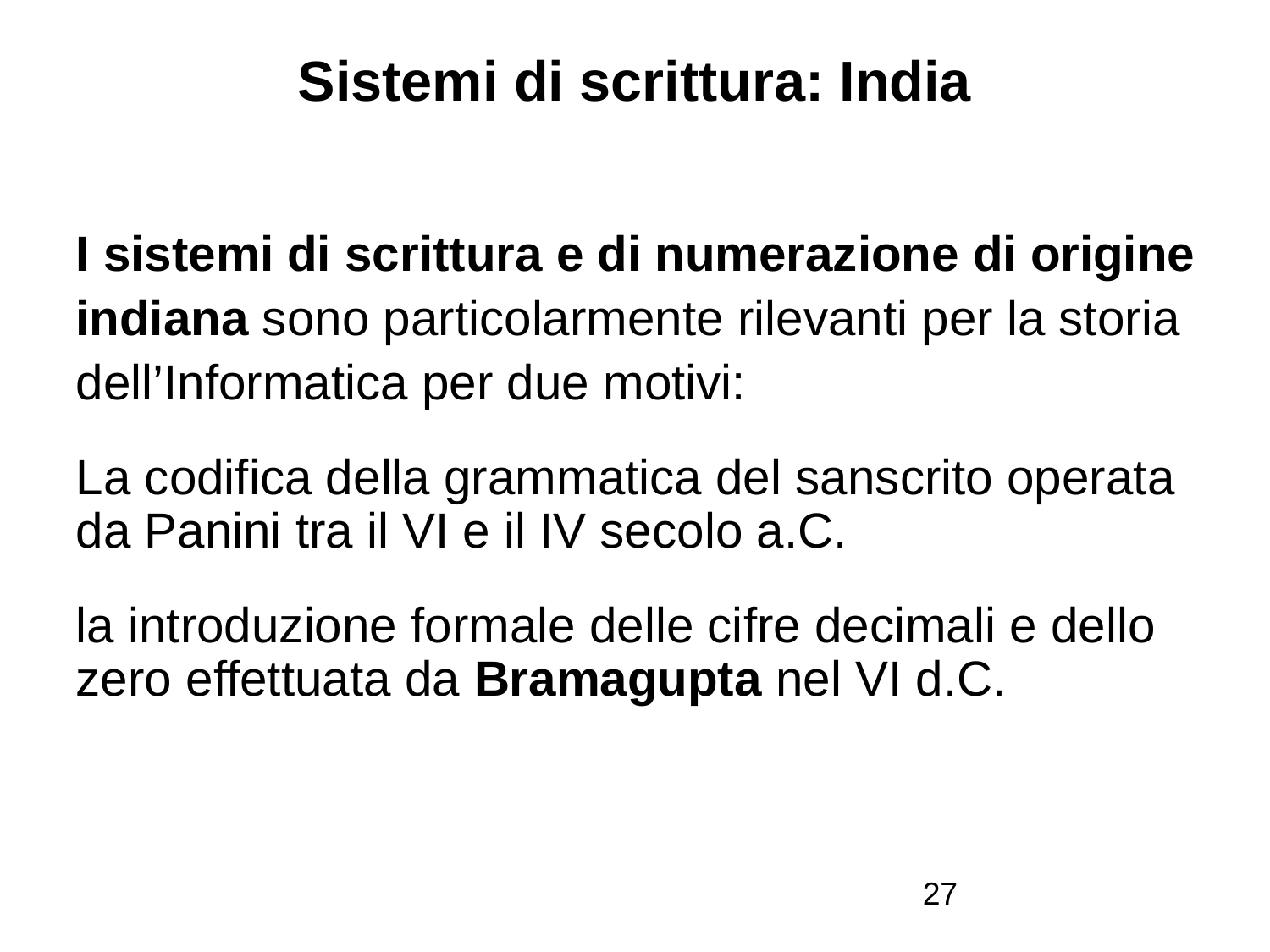

# Sistemi di scrittura: India
I sistemi di scrittura e di numerazione di origine
indiana sono particolarmente rilevanti per la storia
dell’Informatica per due motivi:

La codifica della grammatica del sanscrito operata da Panini tra il VI e il IV secolo a.C.

la introduzione formale delle cifre decimali e dello zero effettuata da Bramagupta nel VI d.C.

27